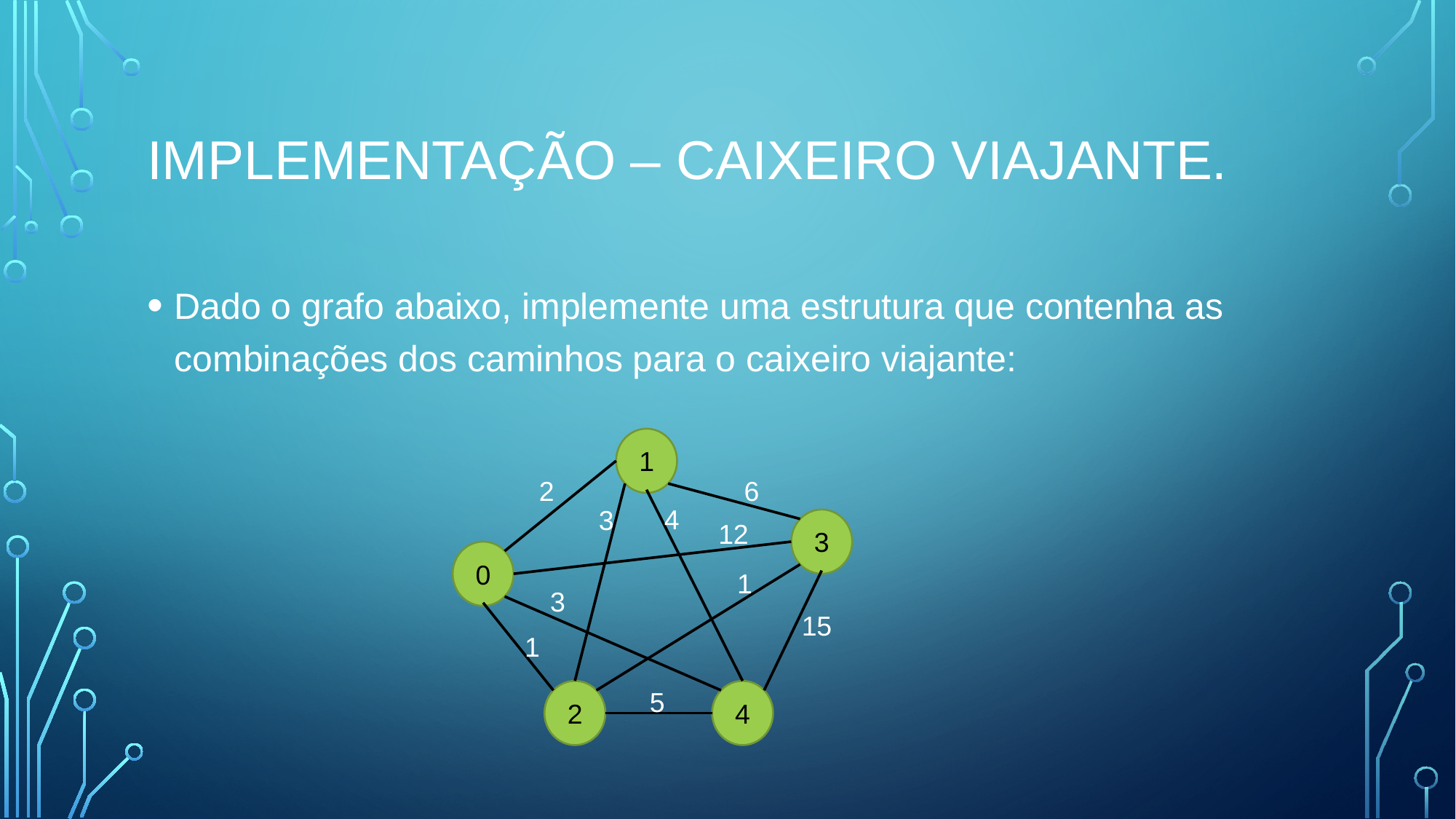

# Implementação – Caixeiro Viajante.
Dado o grafo abaixo, implemente uma estrutura que contenha as combinações dos caminhos para o caixeiro viajante:
1
2
6
4
3
3
12
0
1
3
15
1
5
2
4